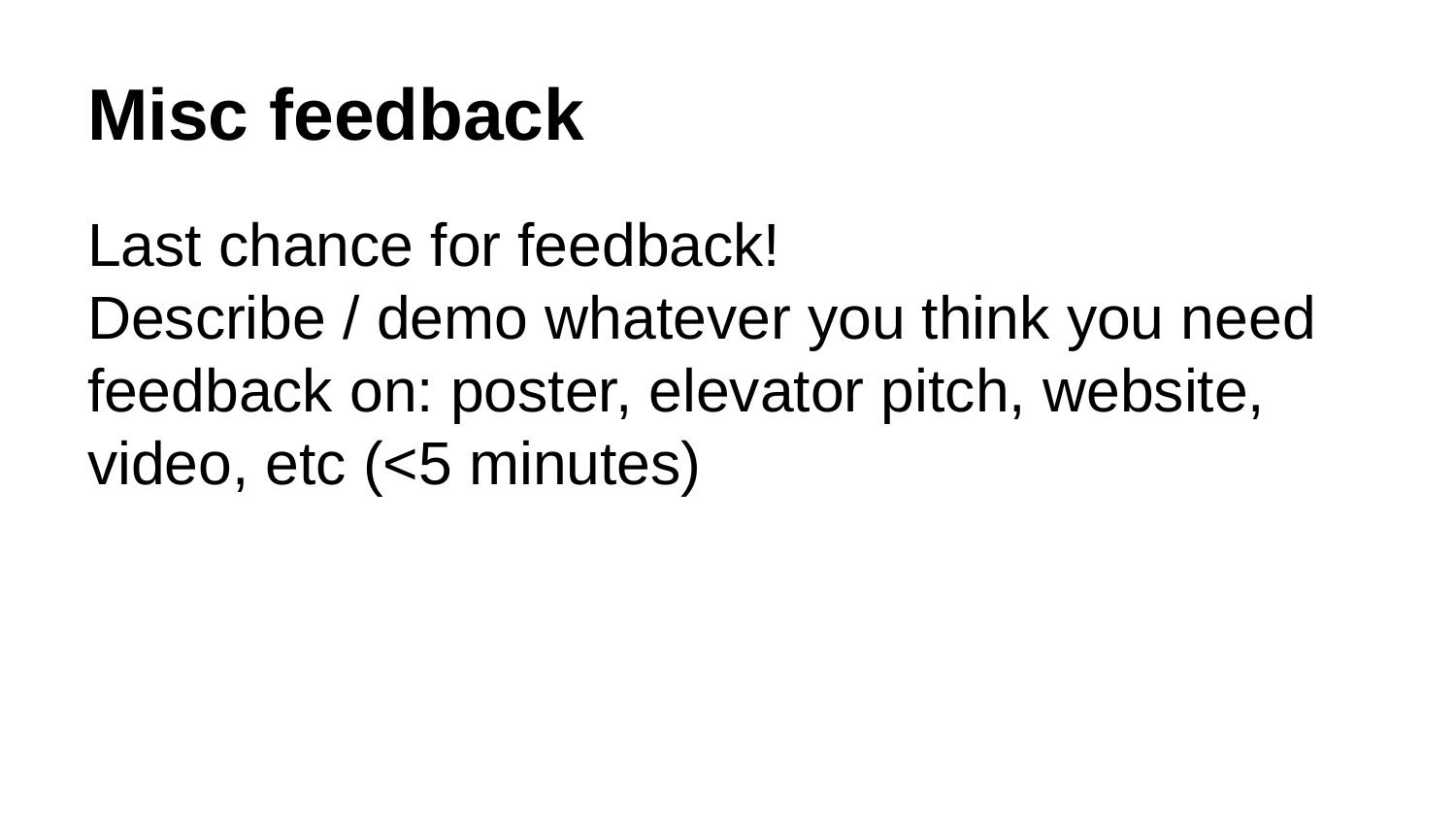

# Misc feedback
Last chance for feedback!
Describe / demo whatever you think you need feedback on: poster, elevator pitch, website, video, etc (<5 minutes)